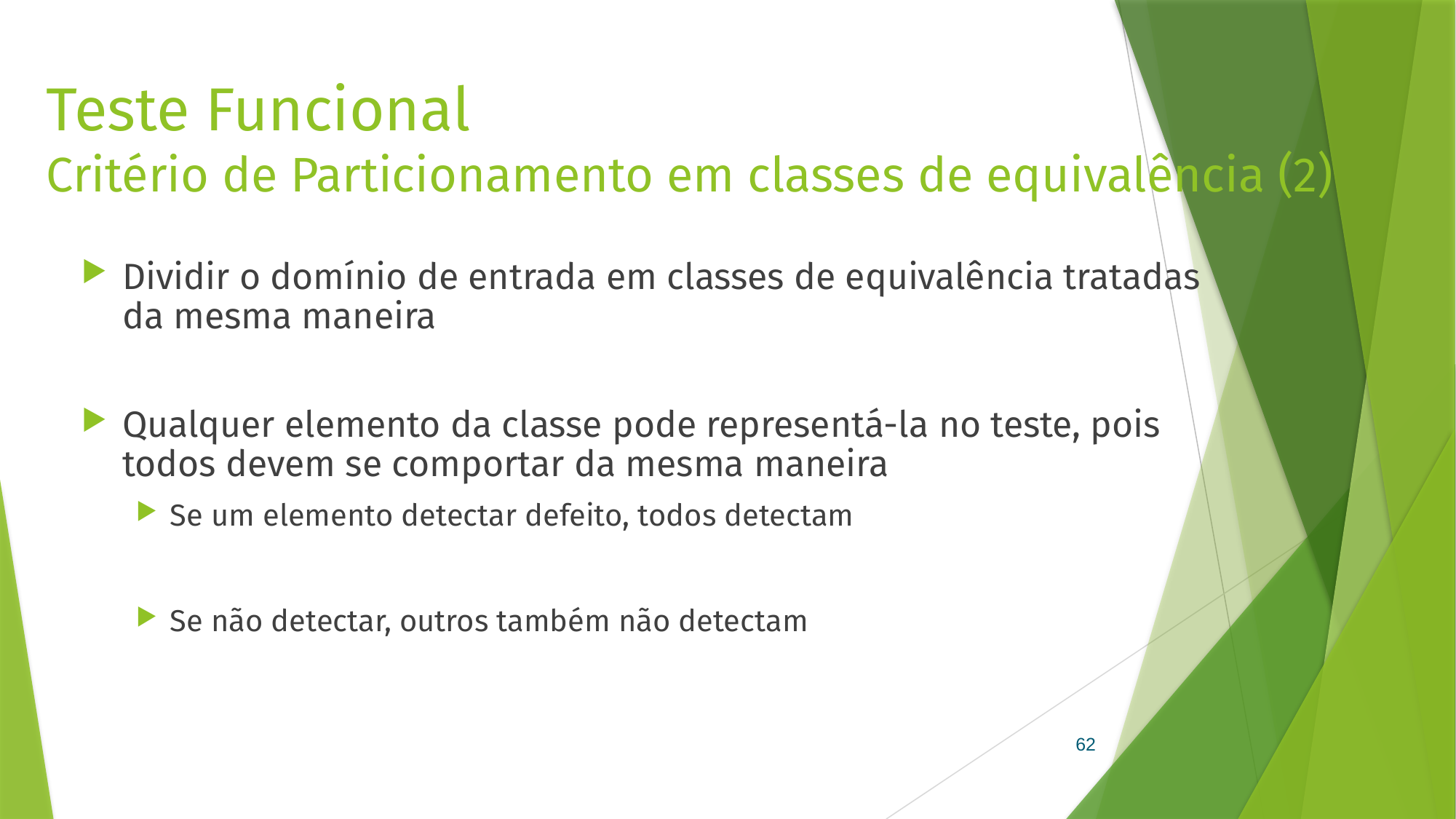

# Teste Funcional Critério de Particionamento em classes de equivalência (2)
Dividir o domínio de entrada em classes de equivalência tratadas da mesma maneira

Qualquer elemento da classe pode representá-la no teste, pois todos devem se comportar da mesma maneira
Se um elemento detectar defeito, todos detectam

Se não detectar, outros também não detectam
62